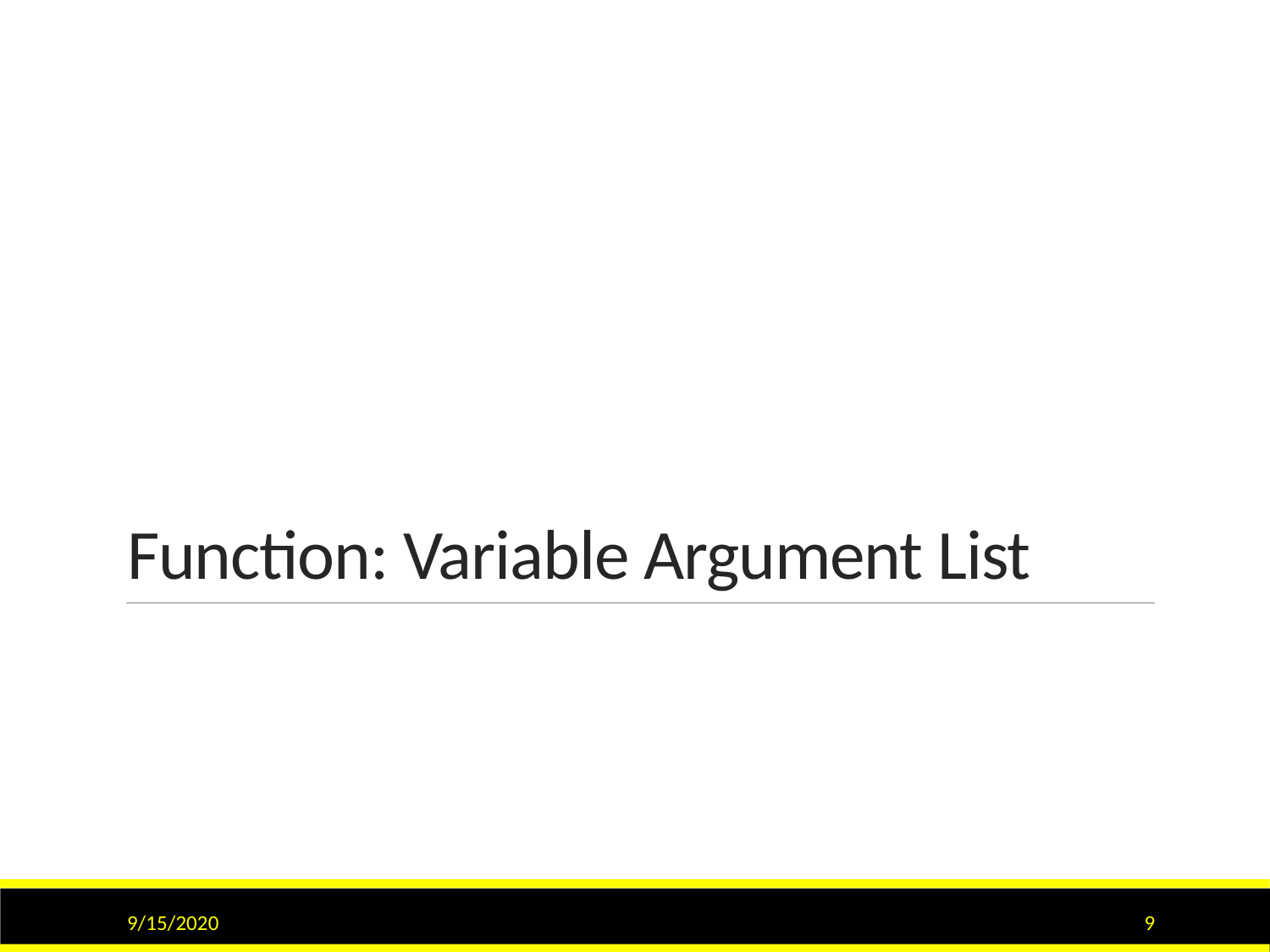

# Function: Variable Argument List
9/15/2020
9